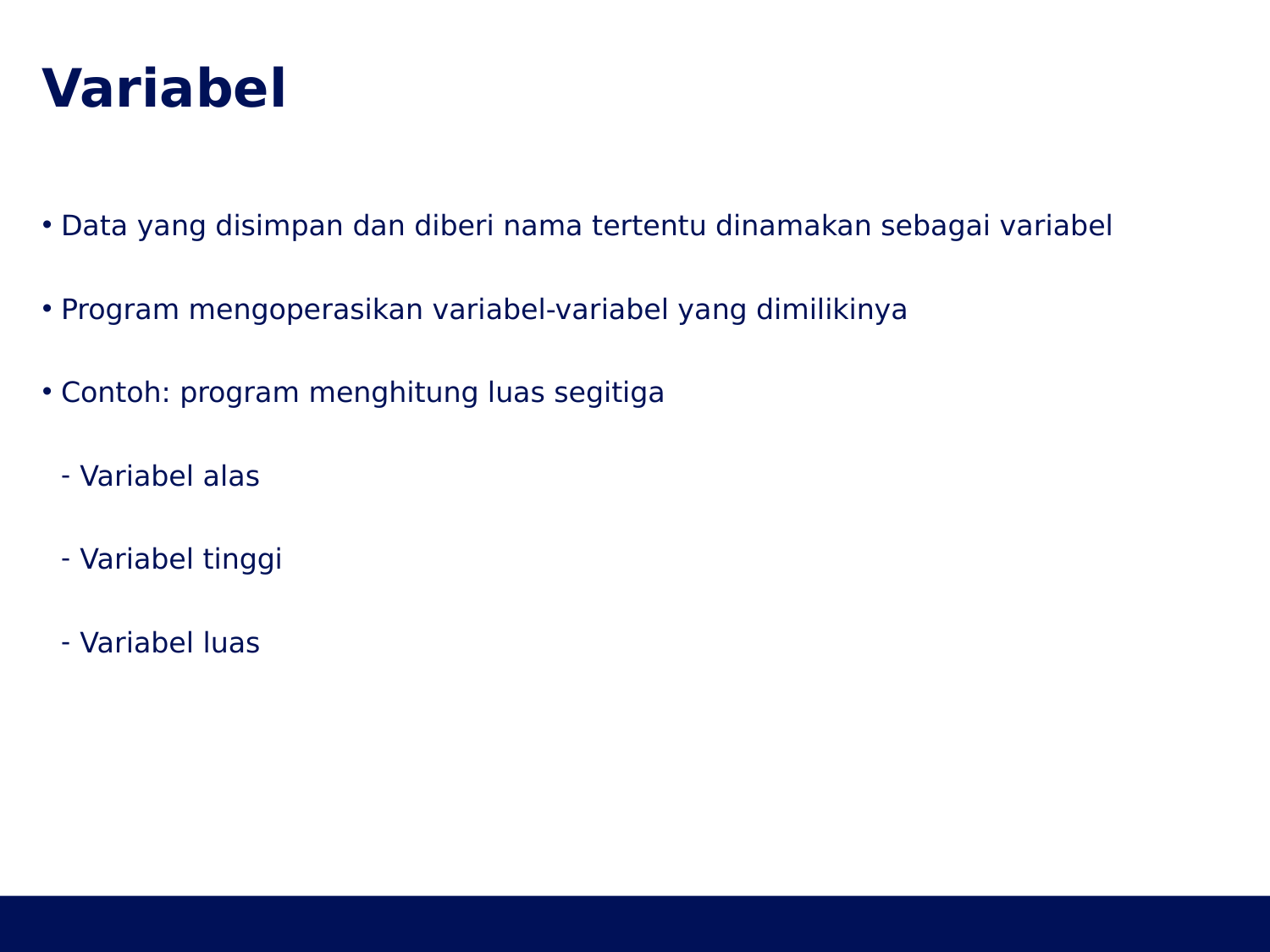

# Variabel
Data yang disimpan dan diberi nama tertentu dinamakan sebagai variabel
Program mengoperasikan variabel-variabel yang dimilikinya
Contoh: program menghitung luas segitiga
Variabel alas
Variabel tinggi
Variabel luas